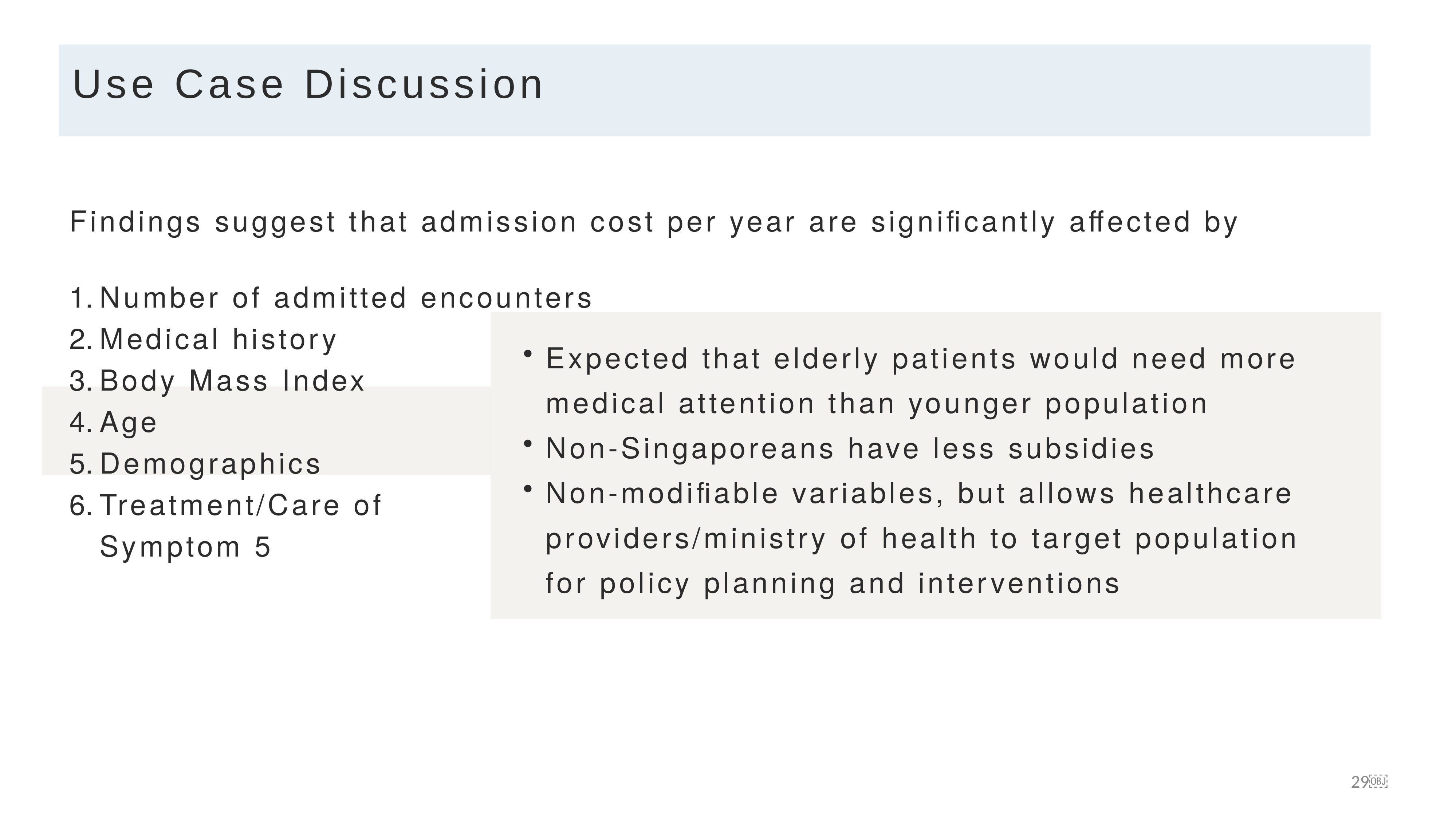

Use Case Discussion
Findings suggest that admission cost per year are significantly affected by

Number of admitted encounters
Medical history
Body Mass Index
Age
Demographics
Treatment/Care of
Symptom 5

Expected that elderly patients would need more medical attention than younger population
Non-Singaporeans have less subsidies
Non-modifiable variables, but allows healthcare providers/ministry of health to target population for policy planning and interventions

29￼